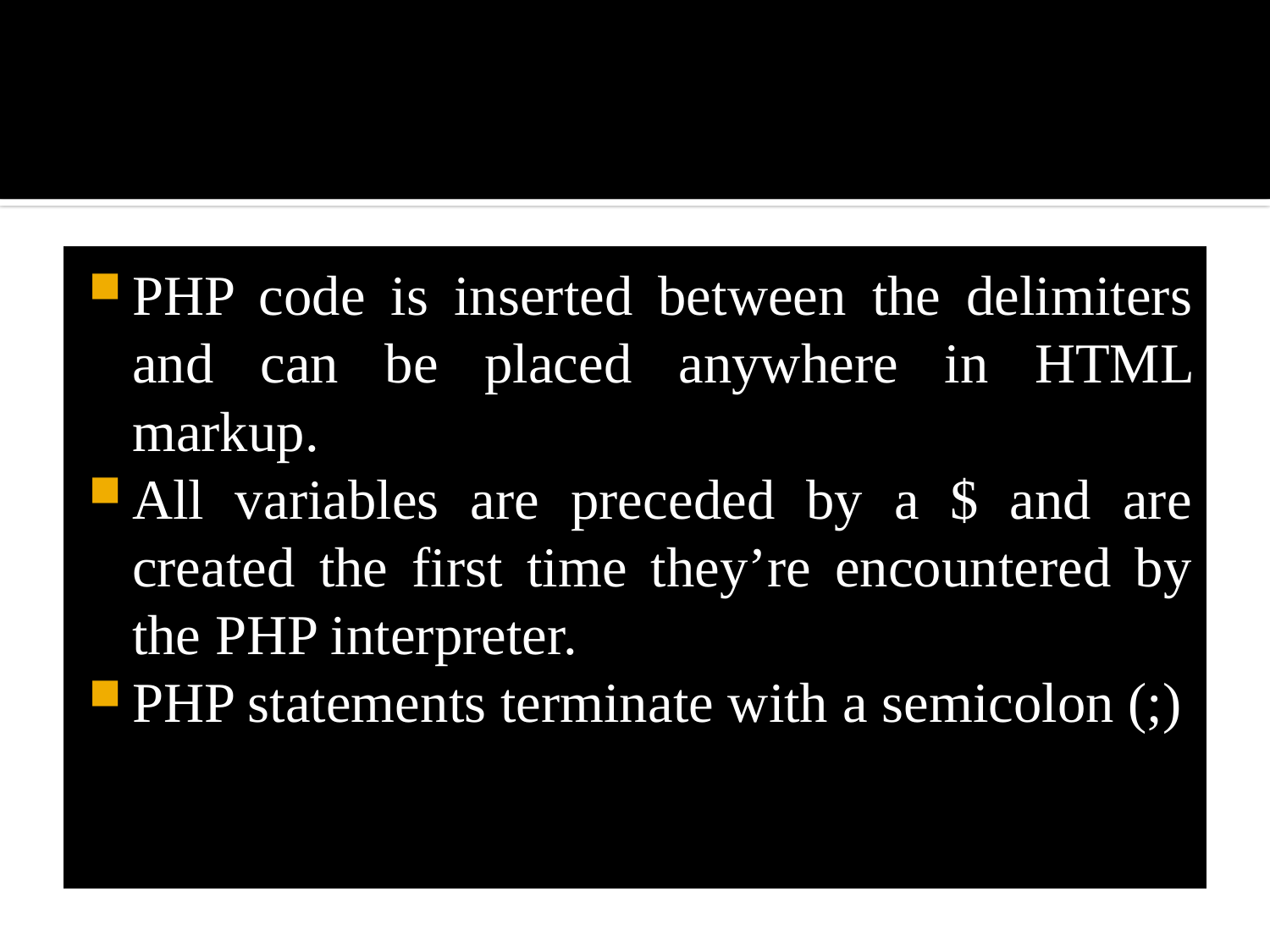

#
PHP code is inserted between the delimiters and can be placed anywhere in HTML markup.
All variables are preceded by a $ and are created the first time they’re encountered by the PHP interpreter.
PHP statements terminate with a semicolon (;)